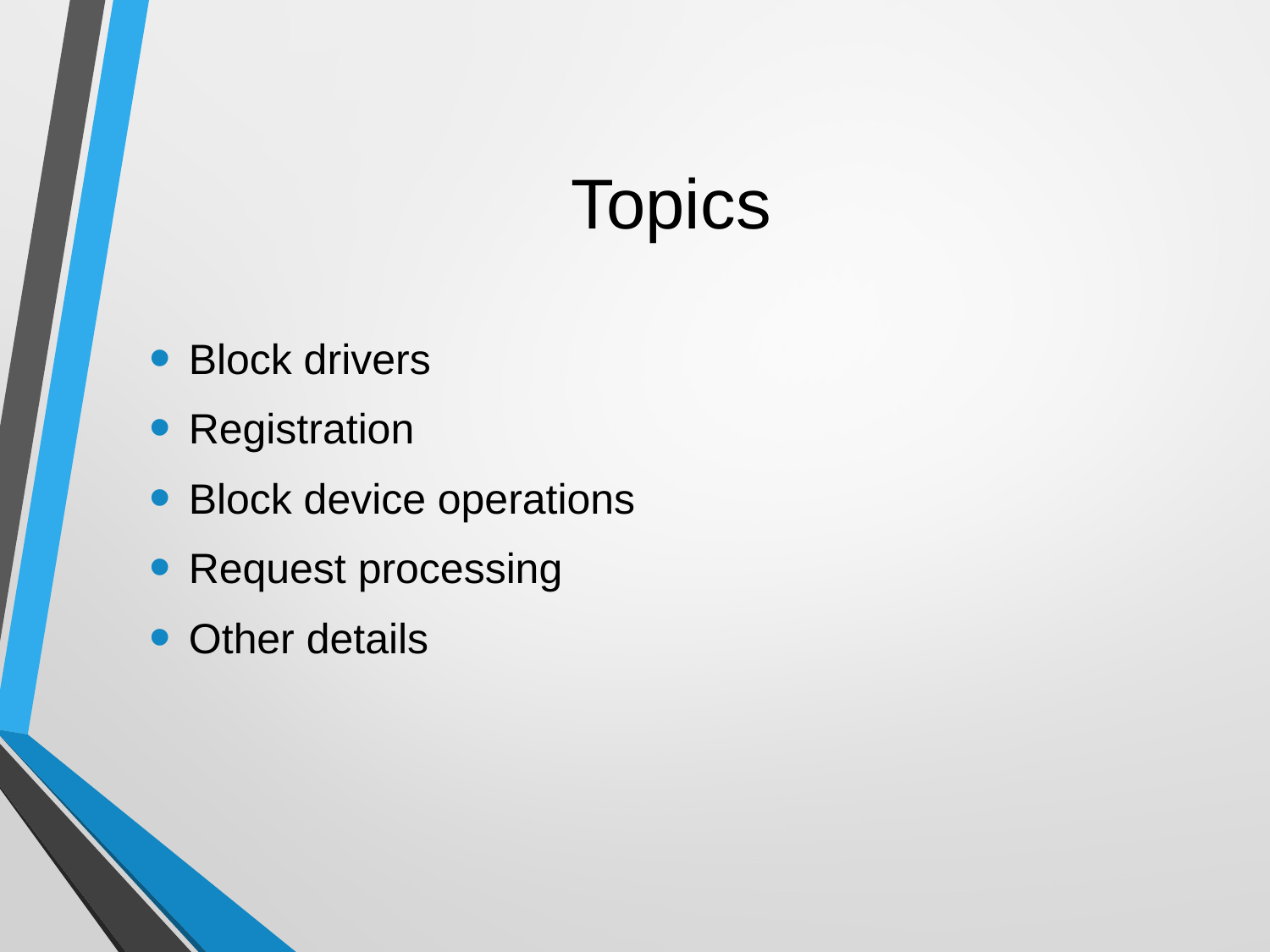

# Topics
Block drivers
Registration
Block device operations
Request processing
Other details